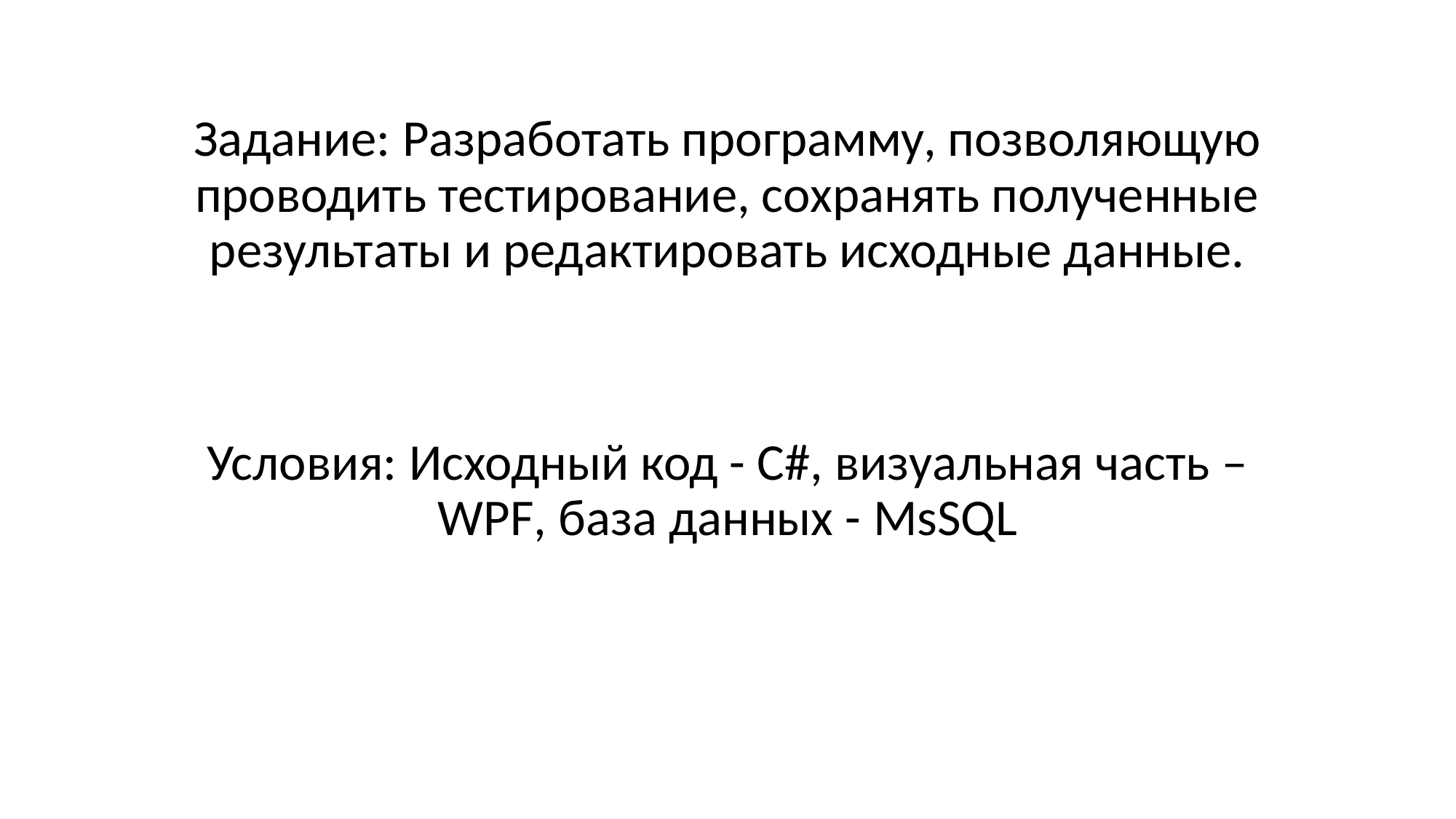

# Задание: Разработать программу, позволяющую проводить тестирование, сохранять полученные результаты и редактировать исходные данные.
Условия: Исходный код - С#, визуальная часть – WPF, база данных - MsSQL